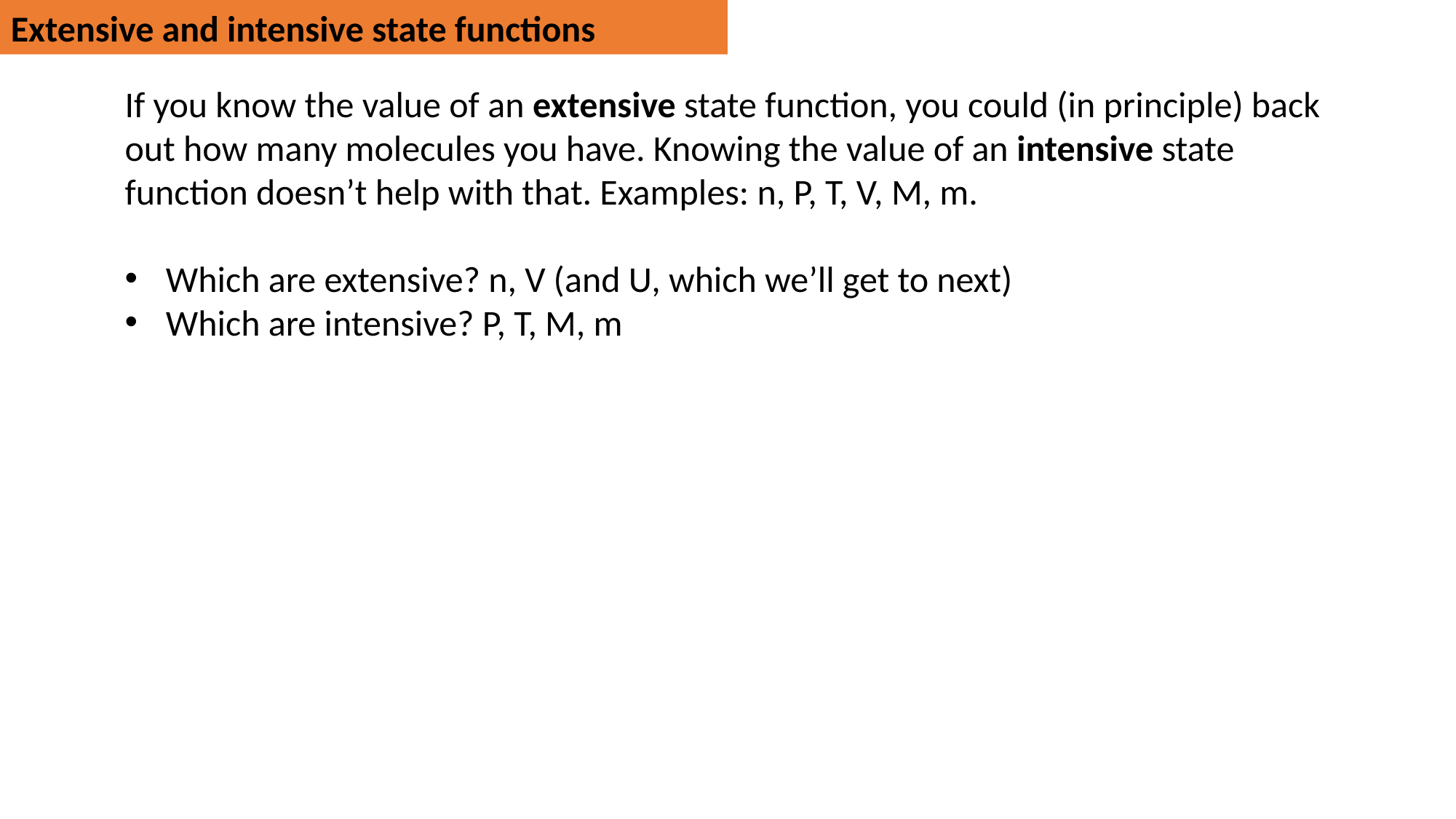

Extensive and intensive state functions
If you know the value of an extensive state function, you could (in principle) back out how many molecules you have. Knowing the value of an intensive state function doesn’t help with that. Examples: n, P, T, V, M, m.

Which are extensive? n, V (and U, which we’ll get to next)
Which are intensive? P, T, M, m